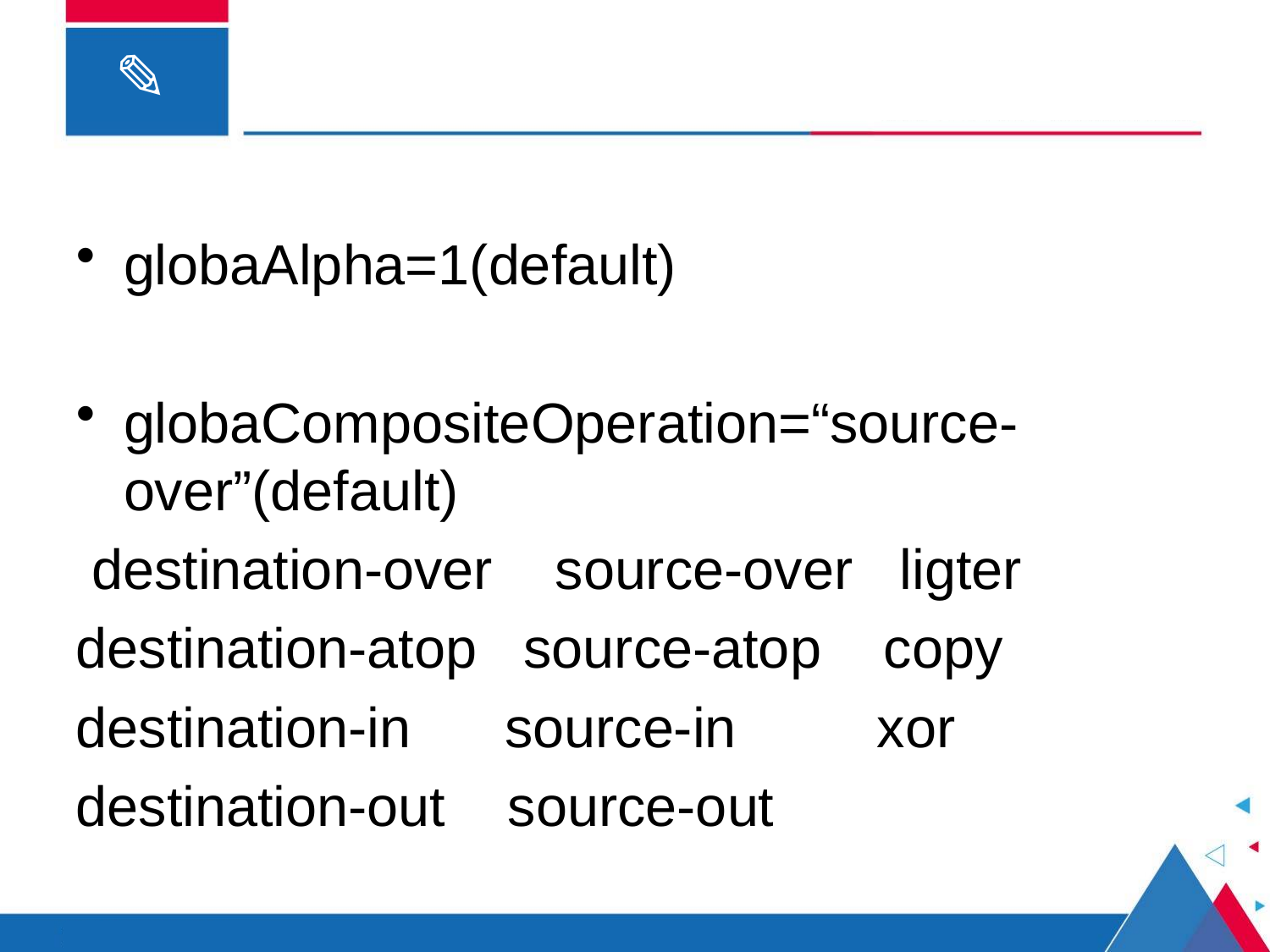

#
globaAlpha=1(default)

globaCompositeOperation=“source-over”(default)
 destination-over    source-over   ligter
destination-atop   source-atop    copy
destination-in      source-in         xor
destination-out    source-out